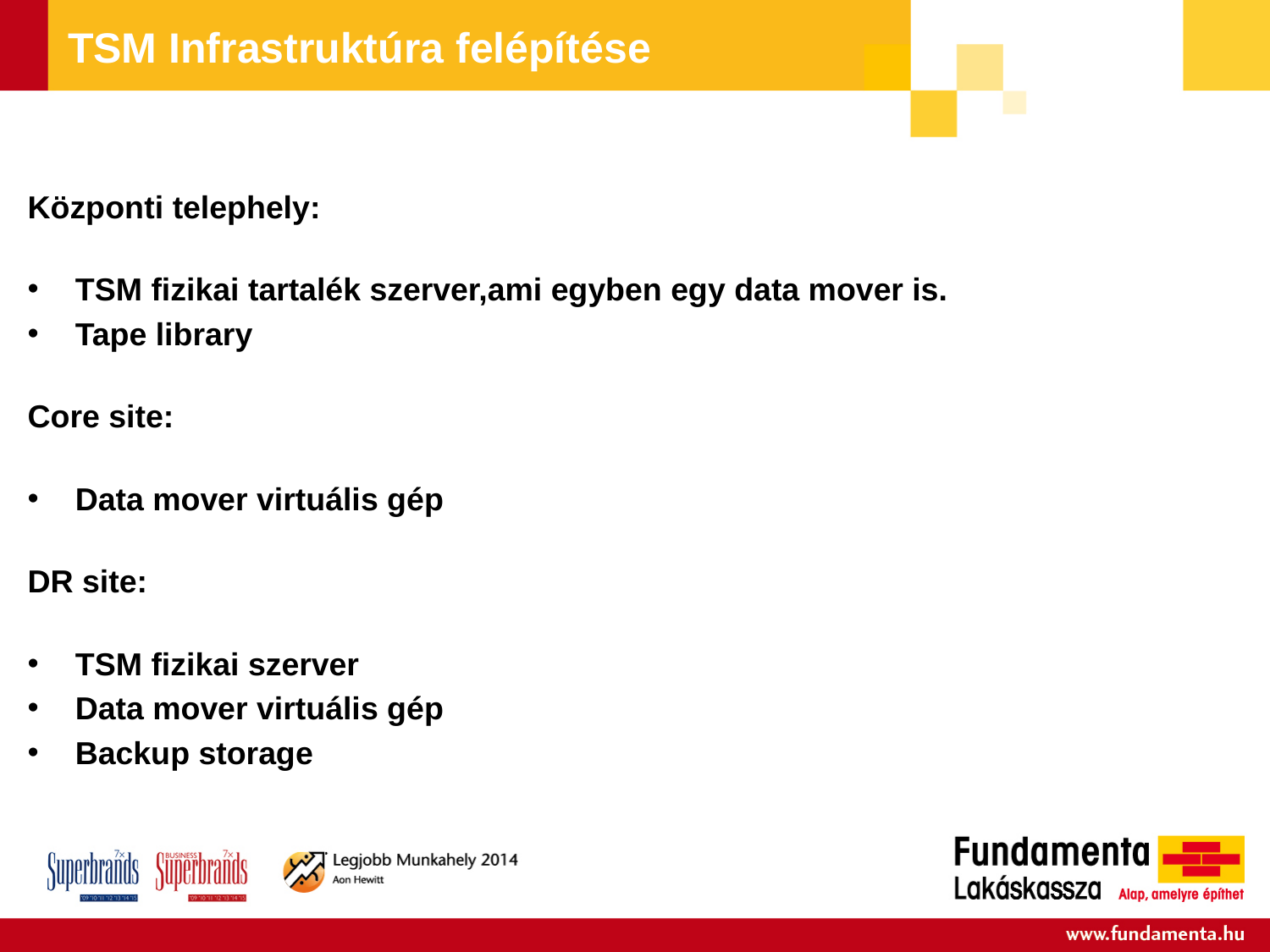

# TSM Infrastruktúra felépítése

Központi telephely:
TSM fizikai tartalék szerver,ami egyben egy data mover is.
Tape library
Core site:
Data mover virtuális gép
DR site:
TSM fizikai szerver
Data mover virtuális gép
Backup storage